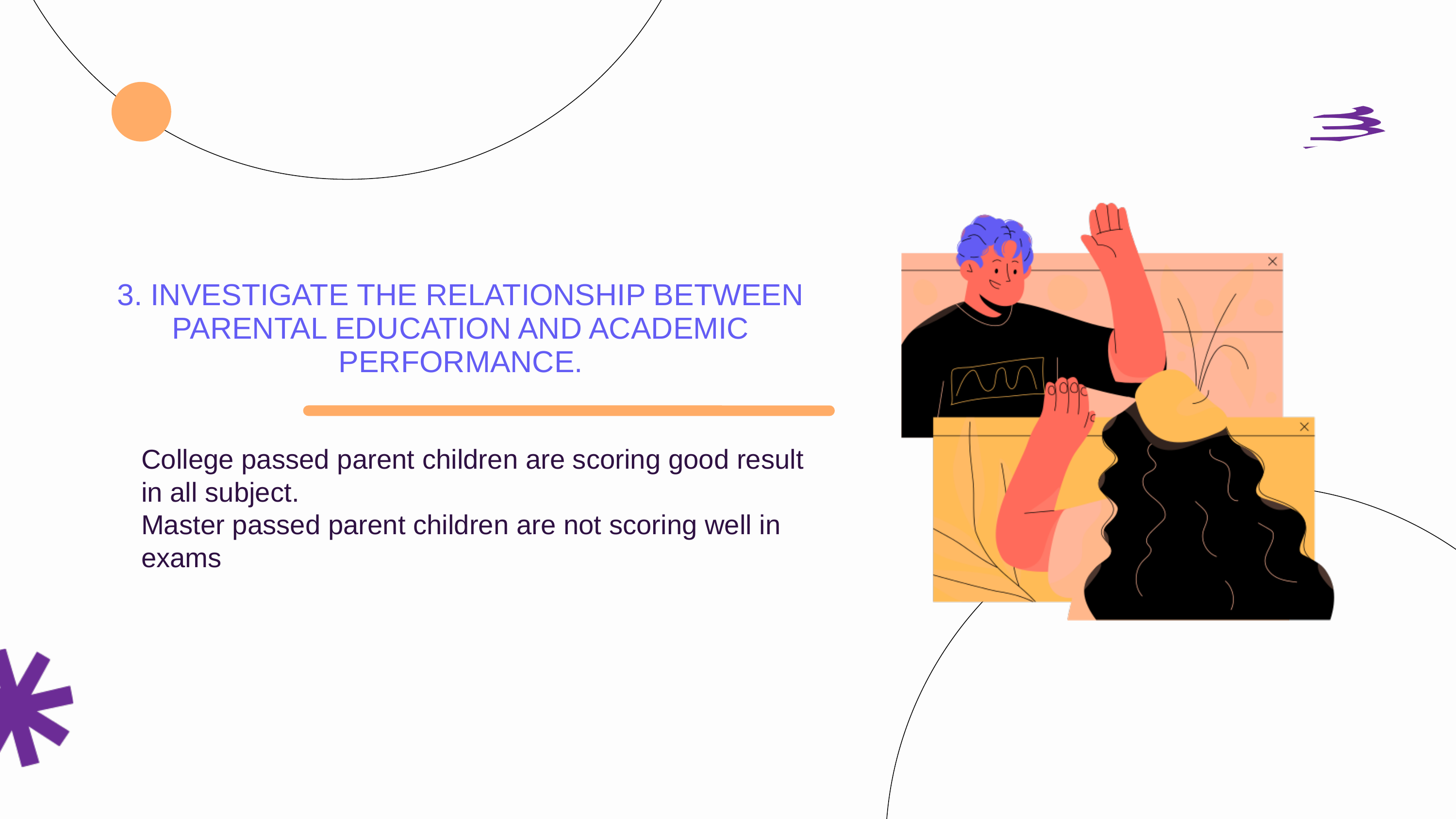

3. INVESTIGATE THE RELATIONSHIP BETWEEN PARENTAL EDUCATION AND ACADEMIC PERFORMANCE.

College passed parent children are scoring good result in all subject.
Master passed parent children are not scoring well in exams